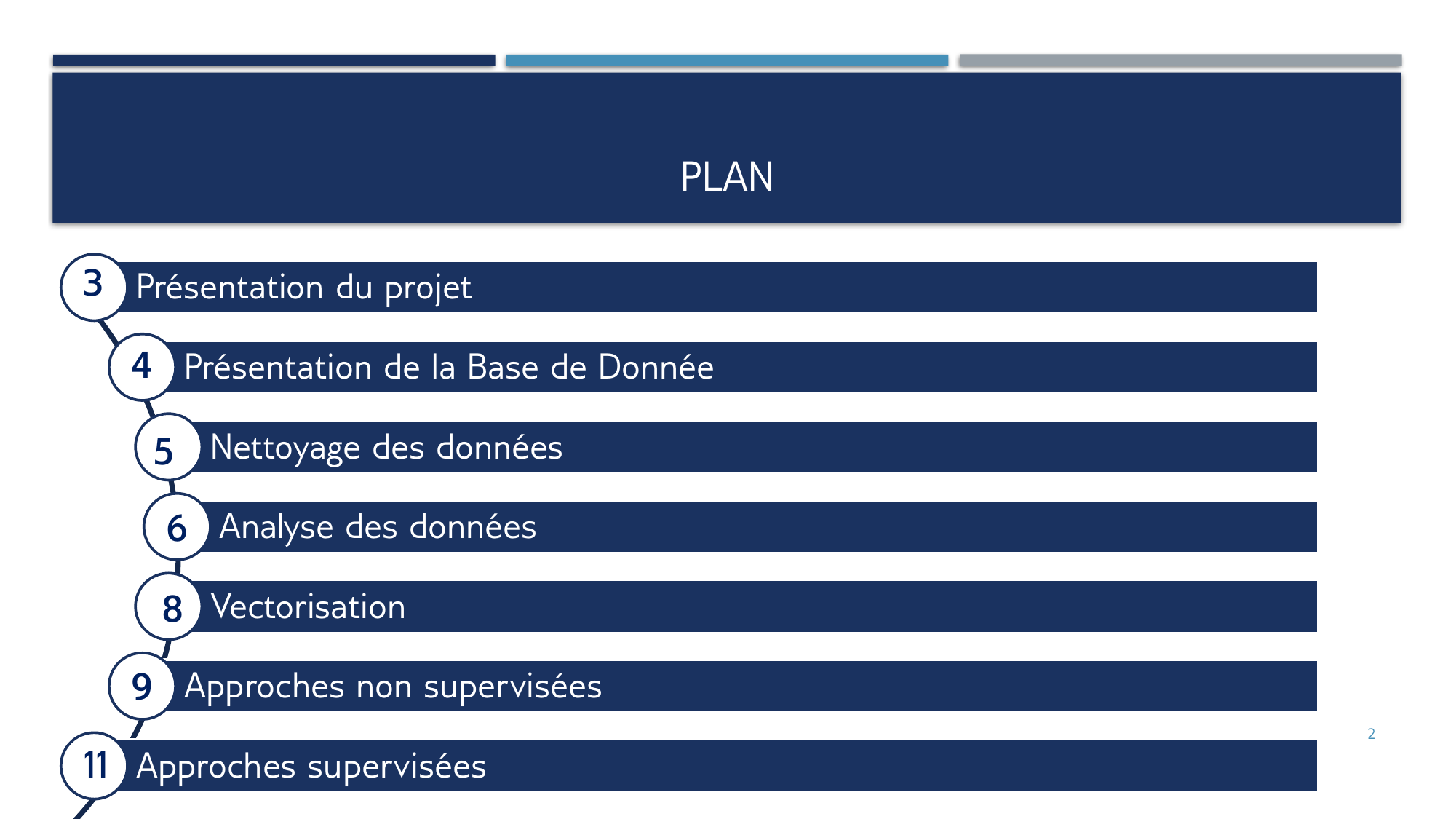

PLAN
Présentation du projet
Présentation de la Base de Donnée
Nettoyage des données
Analyse des données
Vectorisation
Approches non supervisées
Approches supervisées
3
4
5
6
8
9
11
2